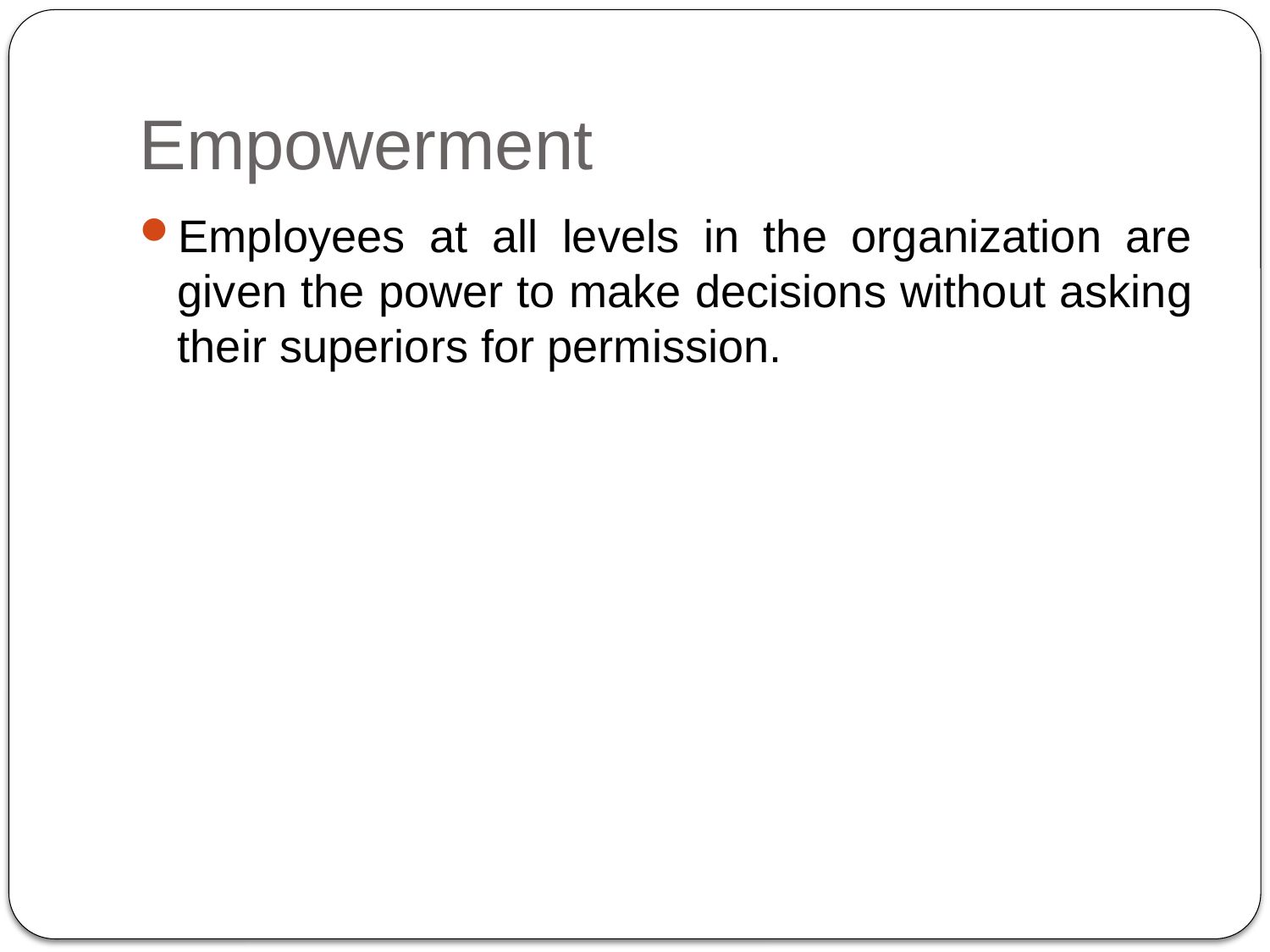

# Empowerment
Employees at all levels in the organization are given the power to make decisions without asking their superiors for permission.